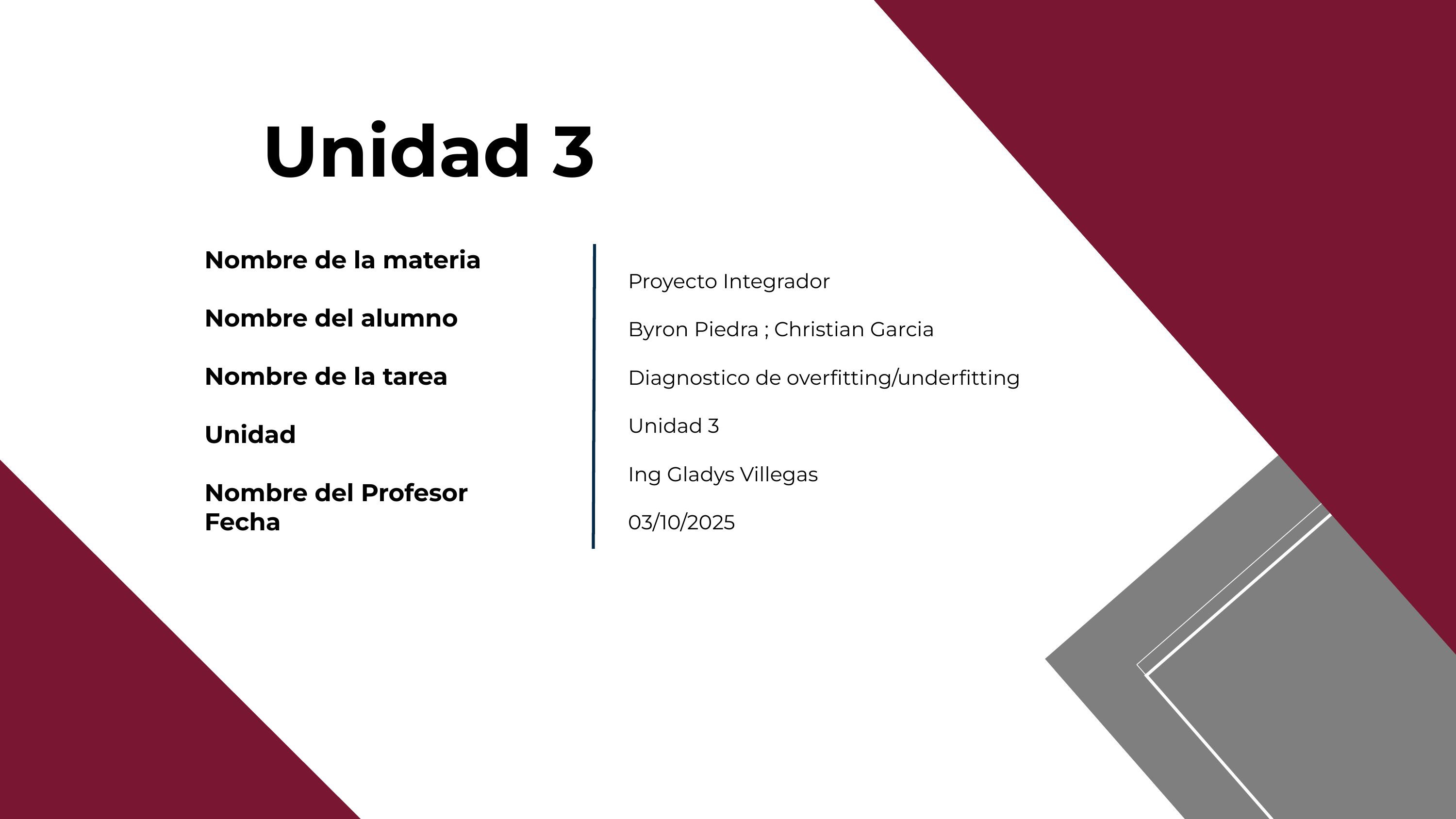

Unidad 3
Nombre de la materia

Nombre del alumno

Nombre de la tarea

Unidad

Nombre del Profesor
Fecha
Proyecto Integrador
Byron Piedra ; Christian Garcia
Diagnostico de overfitting/underfitting
Unidad 3
Ing Gladys Villegas
03/10/2025